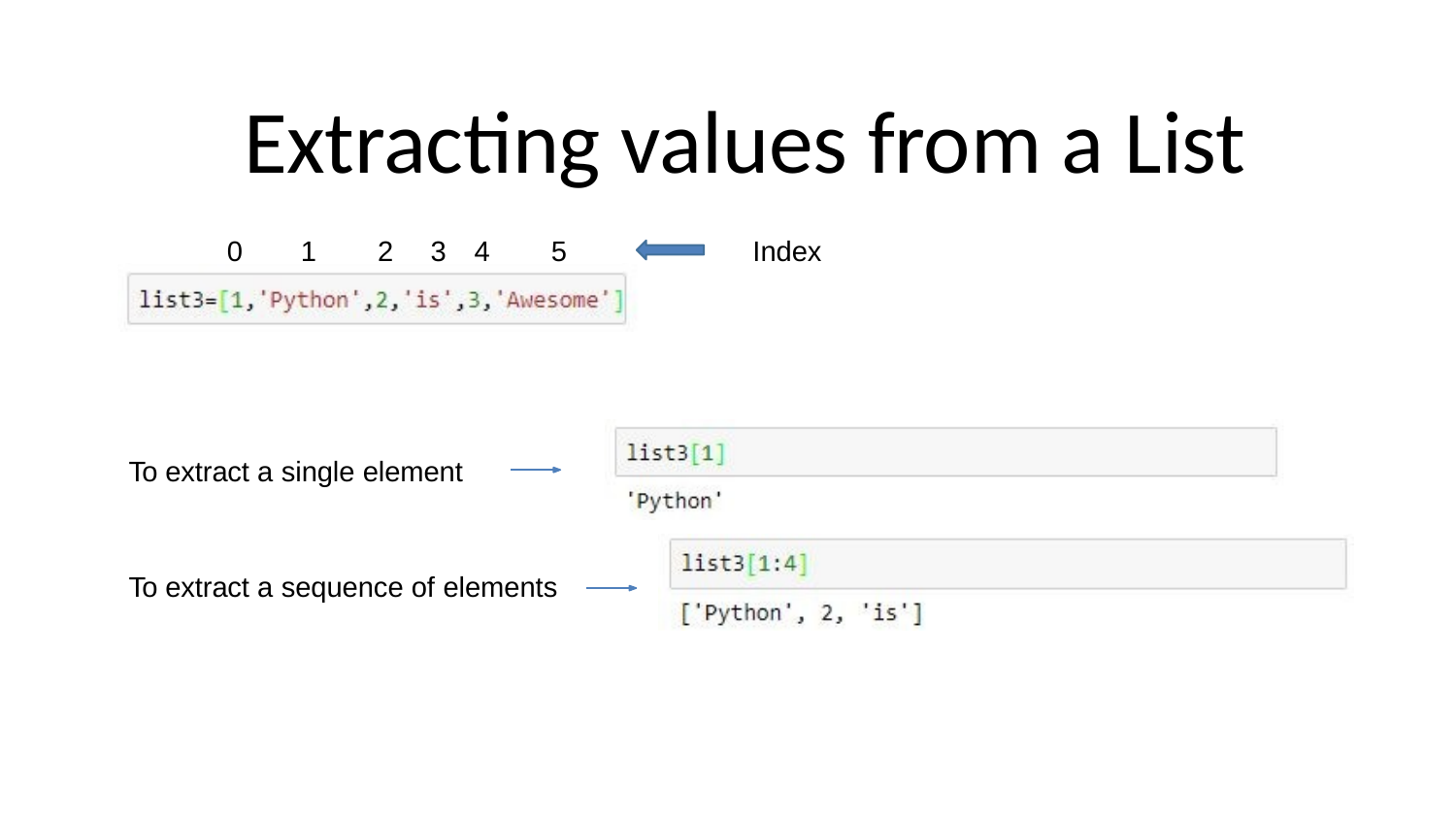

# Extracting values from a List
0	1
2	3	4
5
Index

To extract a single element

To extract a sequence of elements